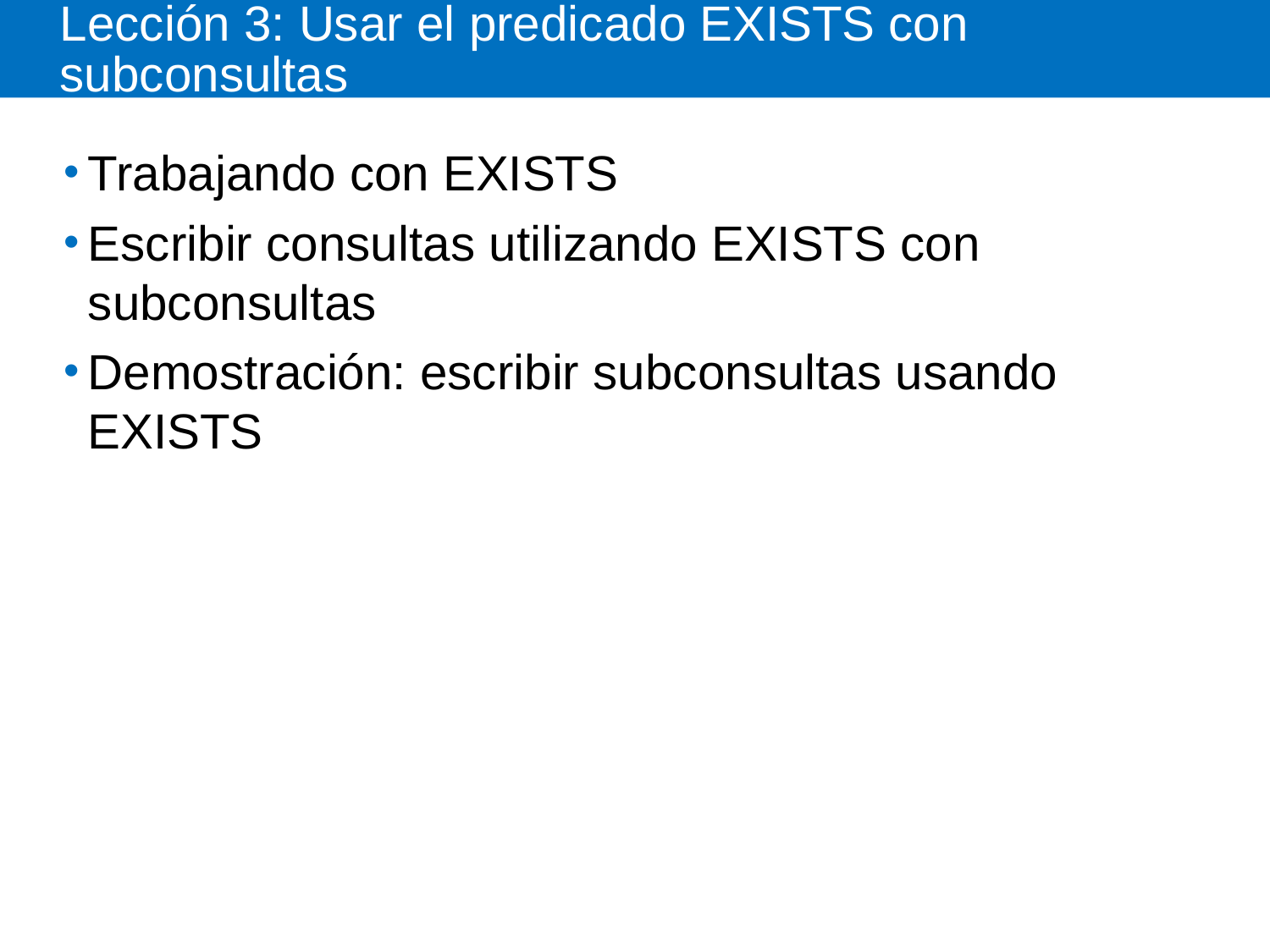

# Lección 3: Usar el predicado EXISTS con subconsultas
Trabajando con EXISTS
Escribir consultas utilizando EXISTS con subconsultas
Demostración: escribir subconsultas usando EXISTS